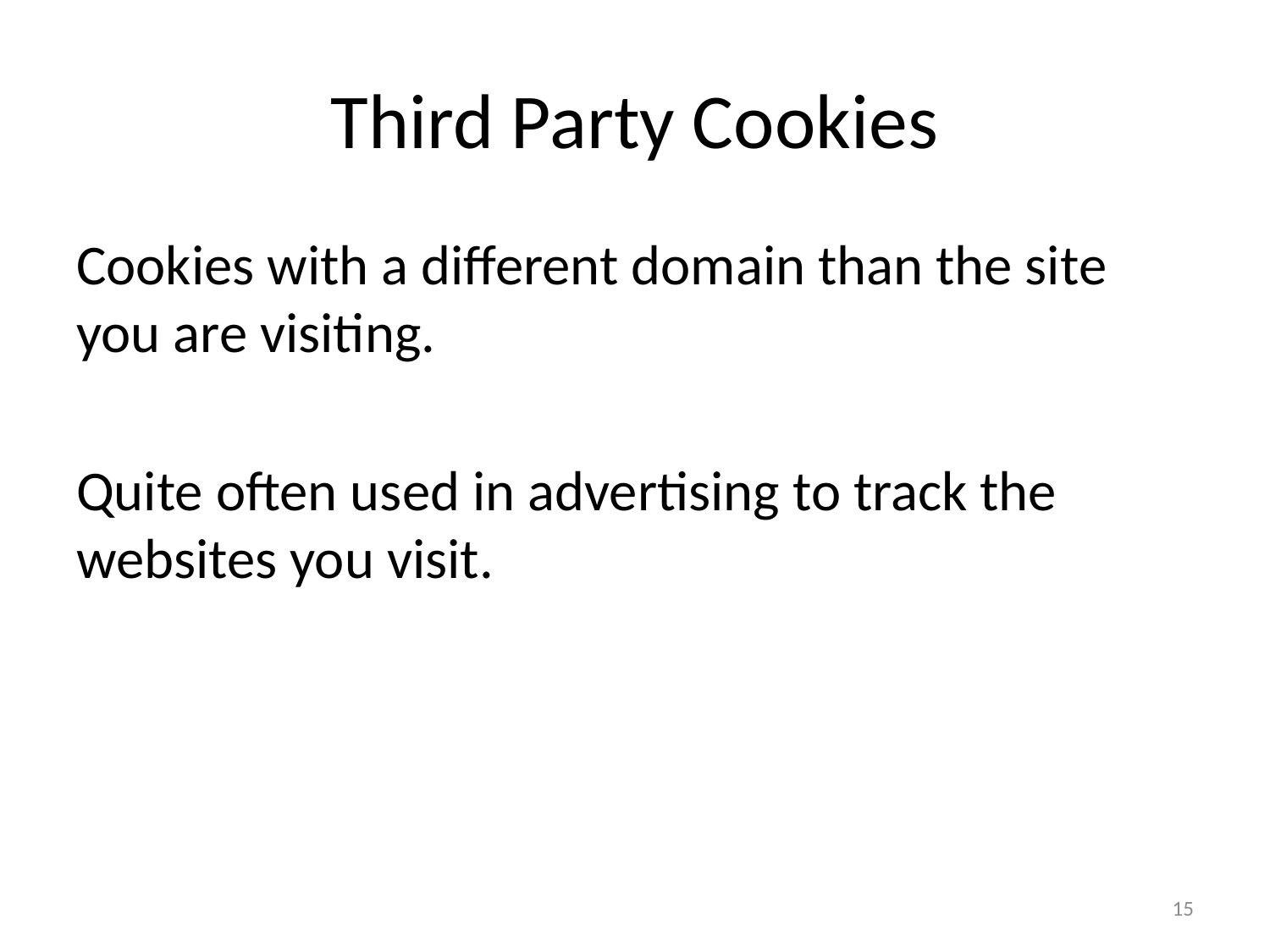

# Third Party Cookies
Cookies with a different domain than the site you are visiting.

Quite often used in advertising to track the websites you visit.
15